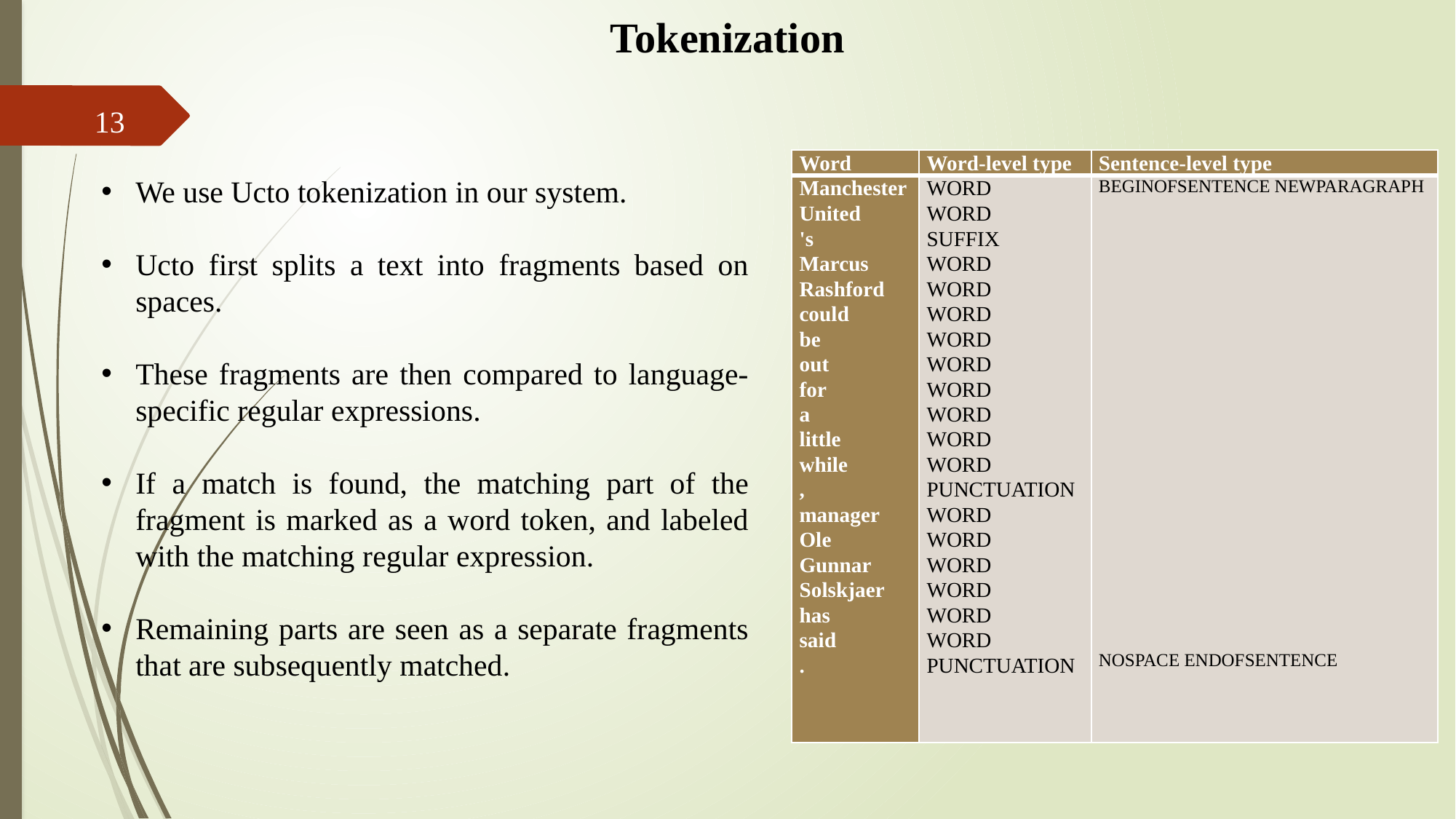

Tokenization
13
| Word | Word-level type | Sentence-level type |
| --- | --- | --- |
| Manchester United 's Marcus Rashford could be out for a little while , manager Ole Gunnar Solskjaer has said . | WORD WORD SUFFIX WORD WORD WORD WORD WORD WORD WORD WORD WORD PUNCTUATION WORD WORD WORD WORD WORD WORD PUNCTUATION | BEGINOFSENTENCE NEWPARAGRAPH                               NOSPACE ENDOFSENTENCE |
We use Ucto tokenization in our system.

Ucto first splits a text into fragments based on spaces.

These fragments are then compared to language-specific regular expressions.

If a match is found, the matching part of the fragment is marked as a word token, and labeled with the matching regular expression.

Remaining parts are seen as a separate fragments that are subsequently matched.